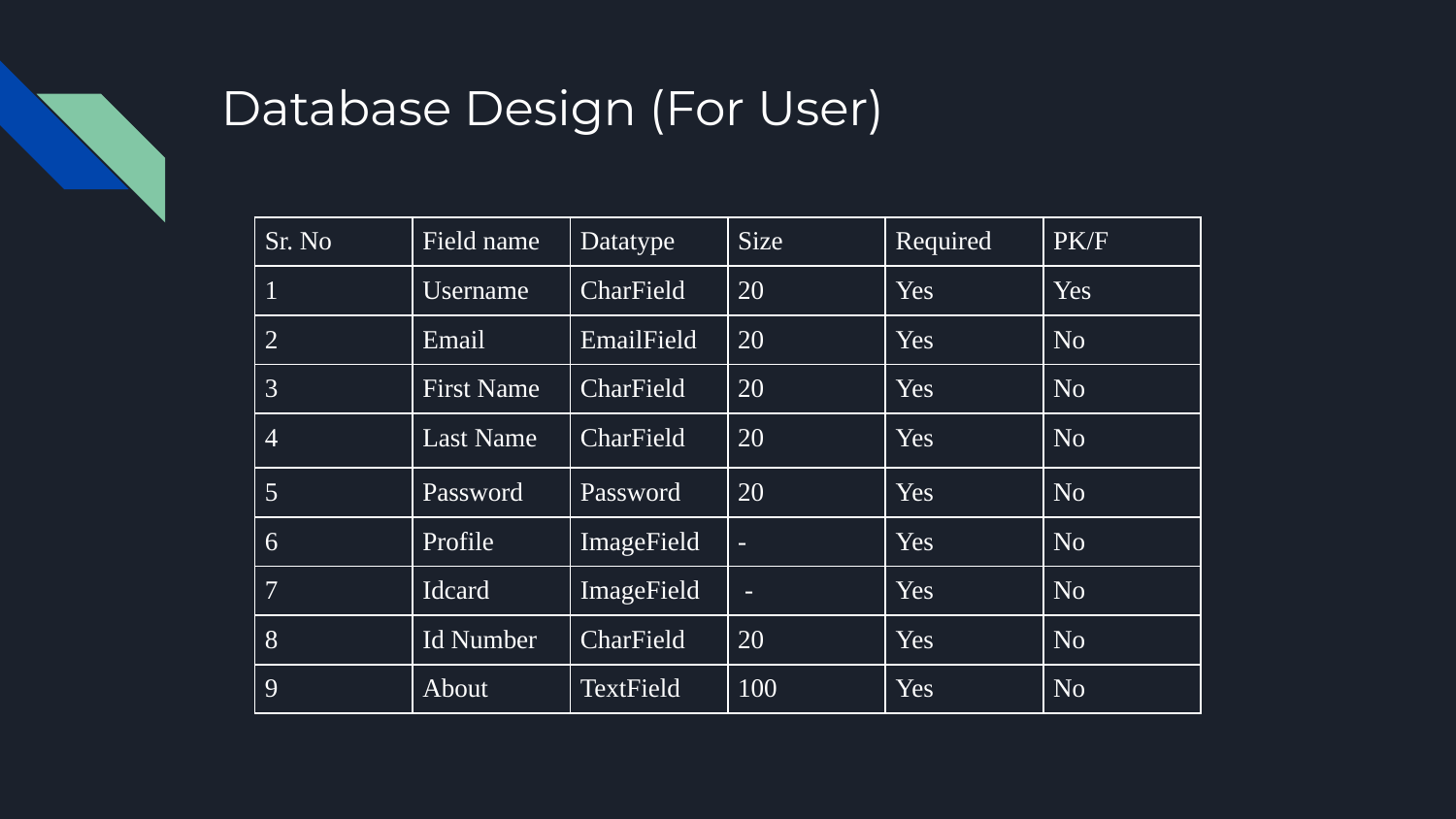

# Database Design (For User)
| Sr. No | Field name | Datatype | Size | Required | PK/F |
| --- | --- | --- | --- | --- | --- |
| 1 | Username | CharField | 20 | Yes | Yes |
| 2 | Email | EmailField | 20 | Yes | No |
| 3 | First Name | CharField | 20 | Yes | No |
| 4 | Last Name | CharField | 20 | Yes | No |
| 5 | Password | Password | 20 | Yes | No |
| 6 | Profile | ImageField | - | Yes | No |
| 7 | Idcard | ImageField | - | Yes | No |
| 8 | Id Number | CharField | 20 | Yes | No |
| 9 | About | TextField | 100 | Yes | No |